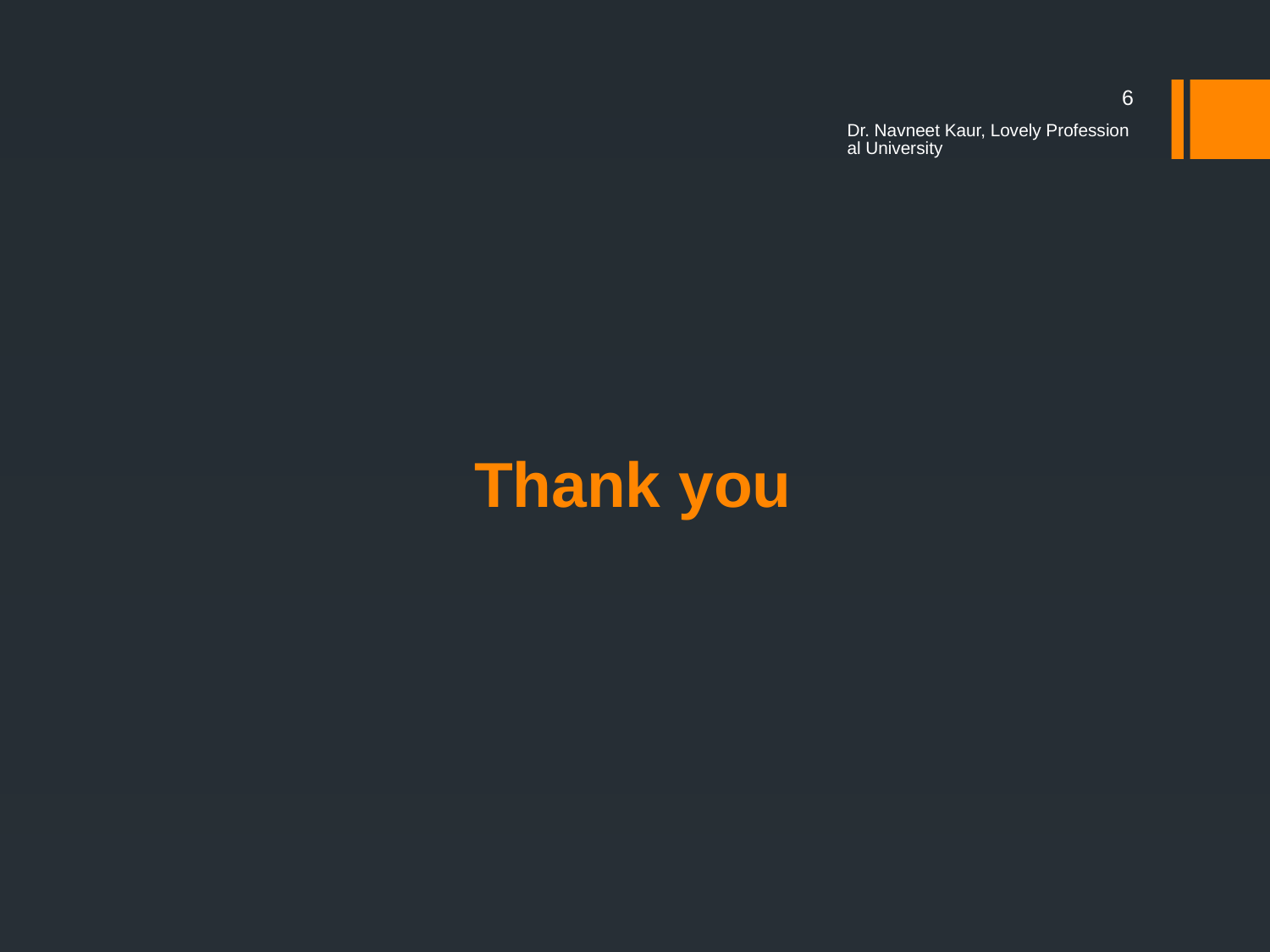

6
Dr. Navneet Kaur, Lovely Professional University
# Thank you